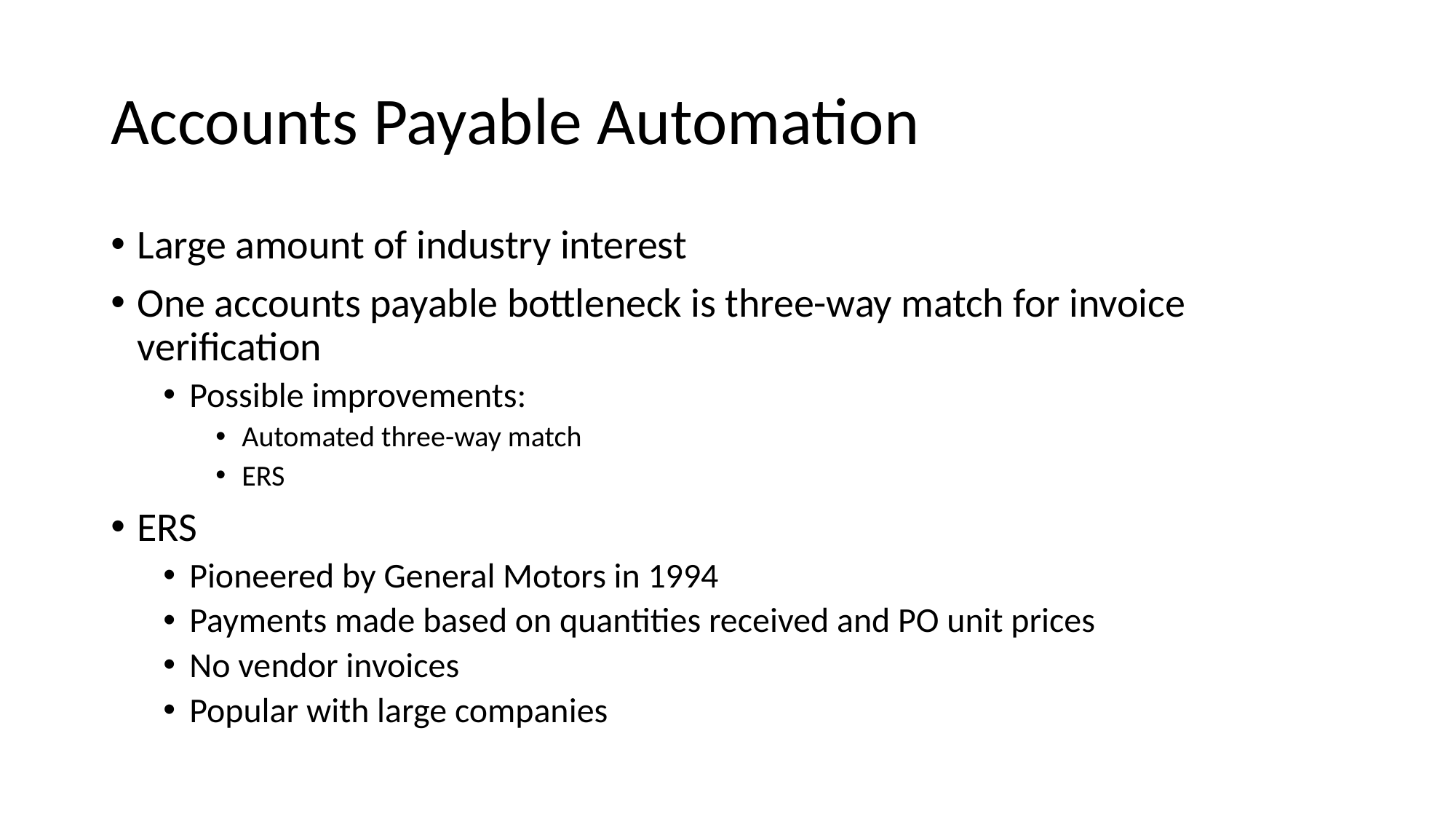

# Accounts Payable Automation
Large amount of industry interest
One accounts payable bottleneck is three-way match for invoice verification
Possible improvements:
Automated three-way match
ERS
ERS
Pioneered by General Motors in 1994
Payments made based on quantities received and PO unit prices
No vendor invoices
Popular with large companies